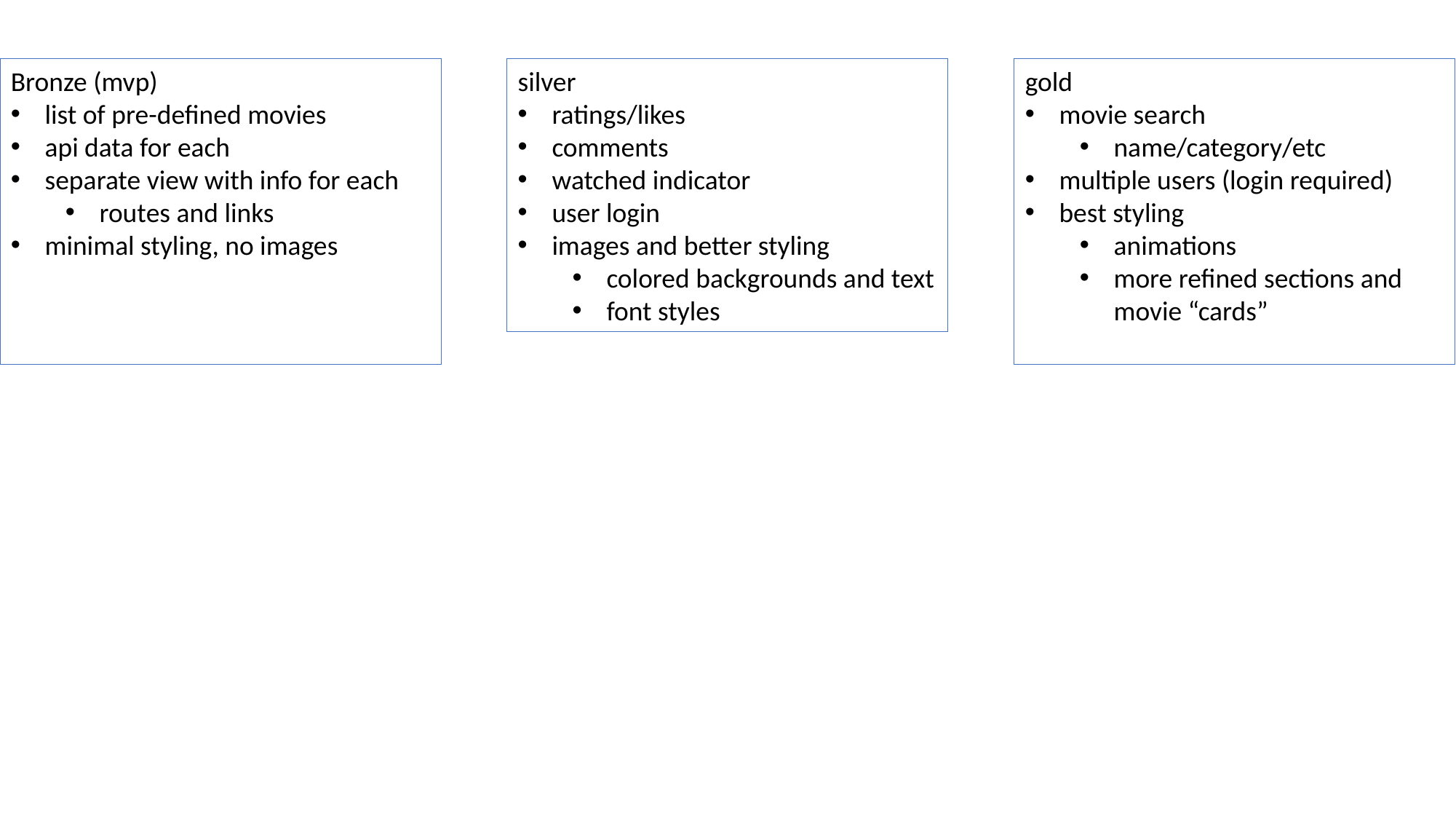

Bronze (mvp)
list of pre-defined movies
api data for each
separate view with info for each
routes and links
minimal styling, no images

silver
ratings/likes
comments
watched indicator
user login
images and better styling
colored backgrounds and text
font styles
gold
movie search
name/category/etc
multiple users (login required)
best styling
animations
more refined sections and movie “cards”